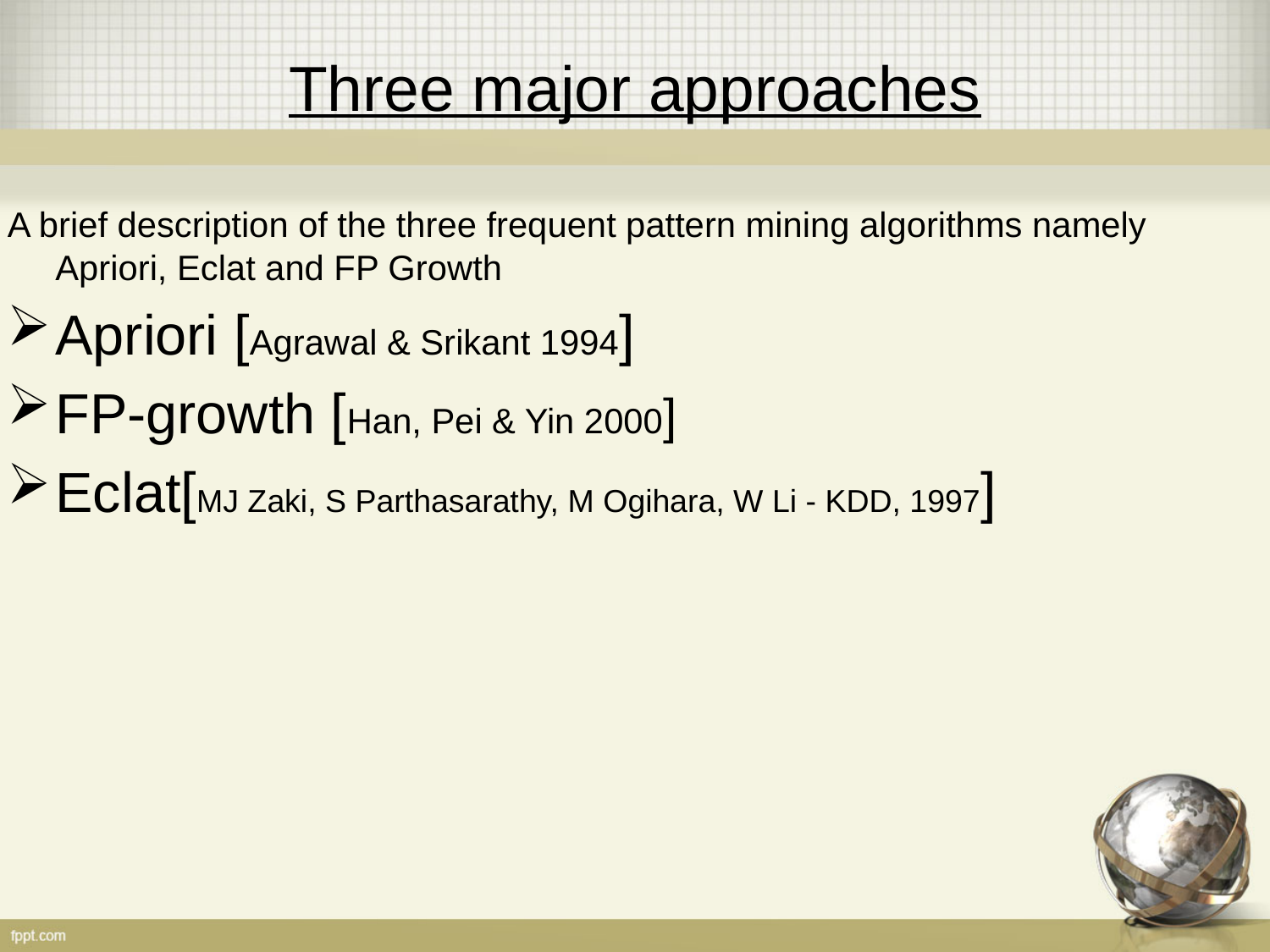

# Three major approaches
A brief description of the three frequent pattern mining algorithms namely Apriori, Eclat and FP Growth
Apriori [Agrawal & Srikant 1994]
FP-growth [Han, Pei & Yin 2000]
Eclat[MJ Zaki, S Parthasarathy, M Ogihara, W Li - KDD, 1997]